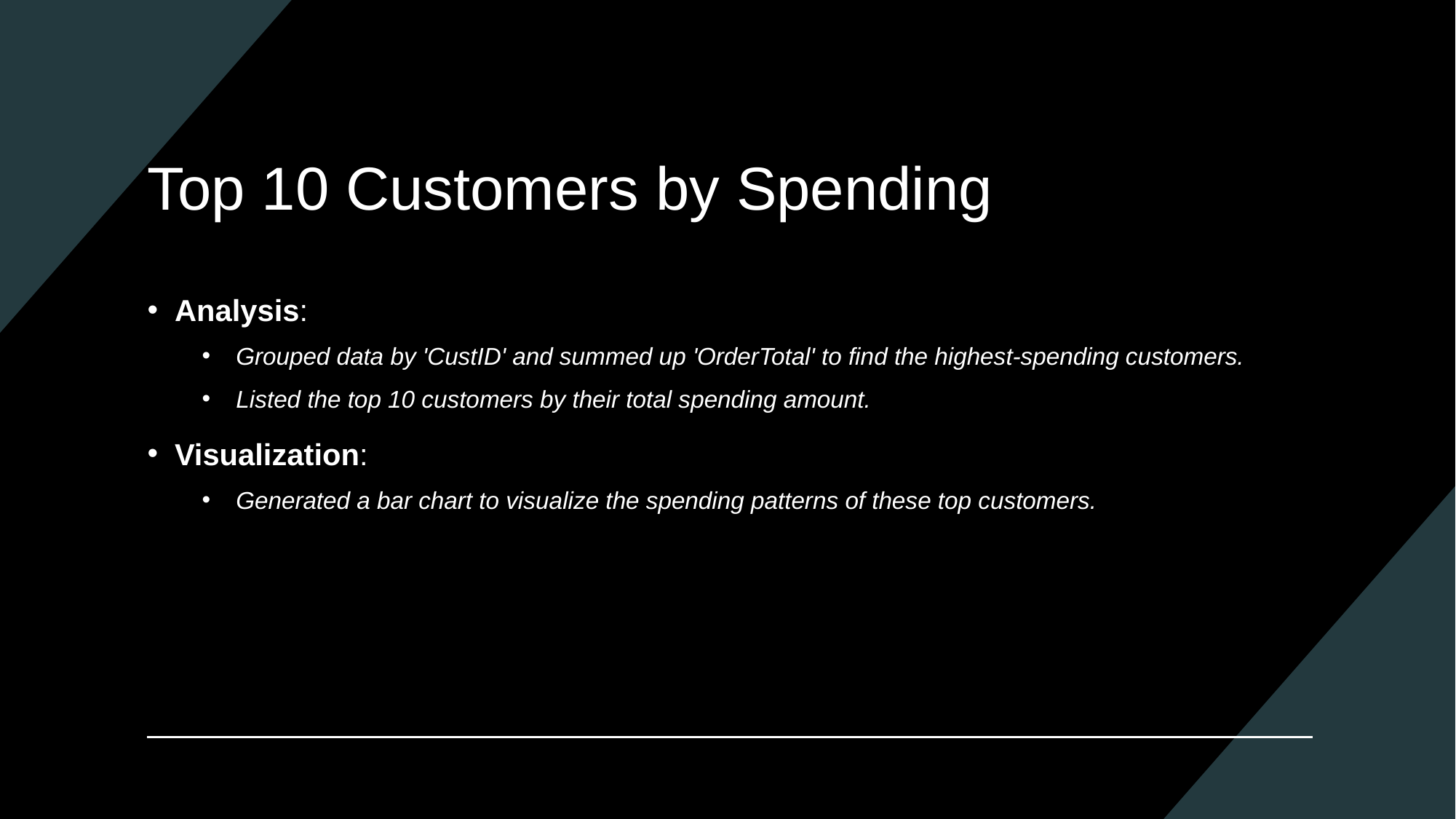

# Top 10 Customers by Spending
Analysis:
Grouped data by 'CustID' and summed up 'OrderTotal' to find the highest-spending customers.
Listed the top 10 customers by their total spending amount.
Visualization:
Generated a bar chart to visualize the spending patterns of these top customers.